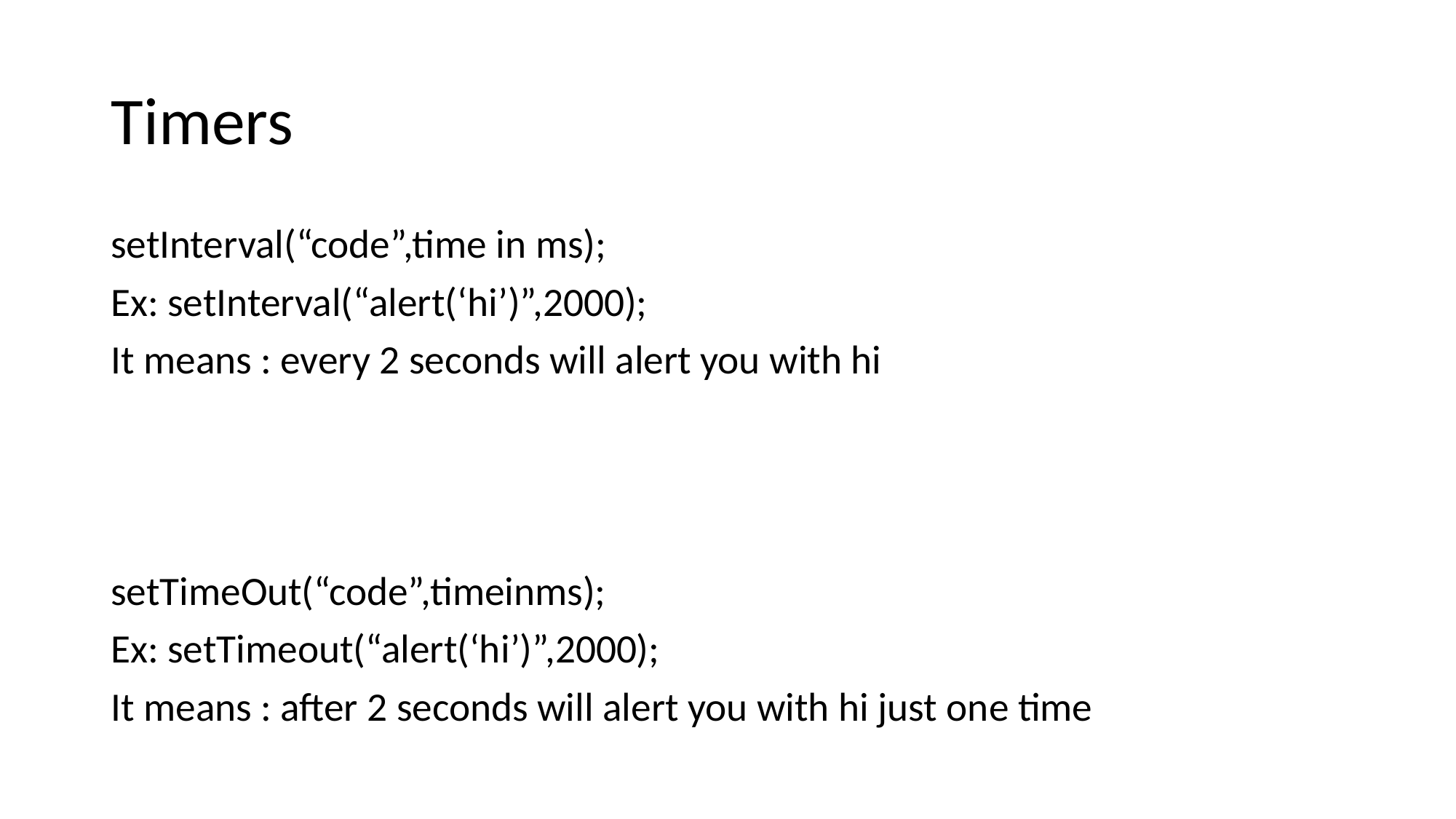

# Timers
setInterval(“code”,time in ms);
Ex: setInterval(“alert(‘hi’)”,2000);
It means : every 2 seconds will alert you with hi

setTimeOut(“code”,timeinms);
Ex: setTimeout(“alert(‘hi’)”,2000);
It means : after 2 seconds will alert you with hi just one time